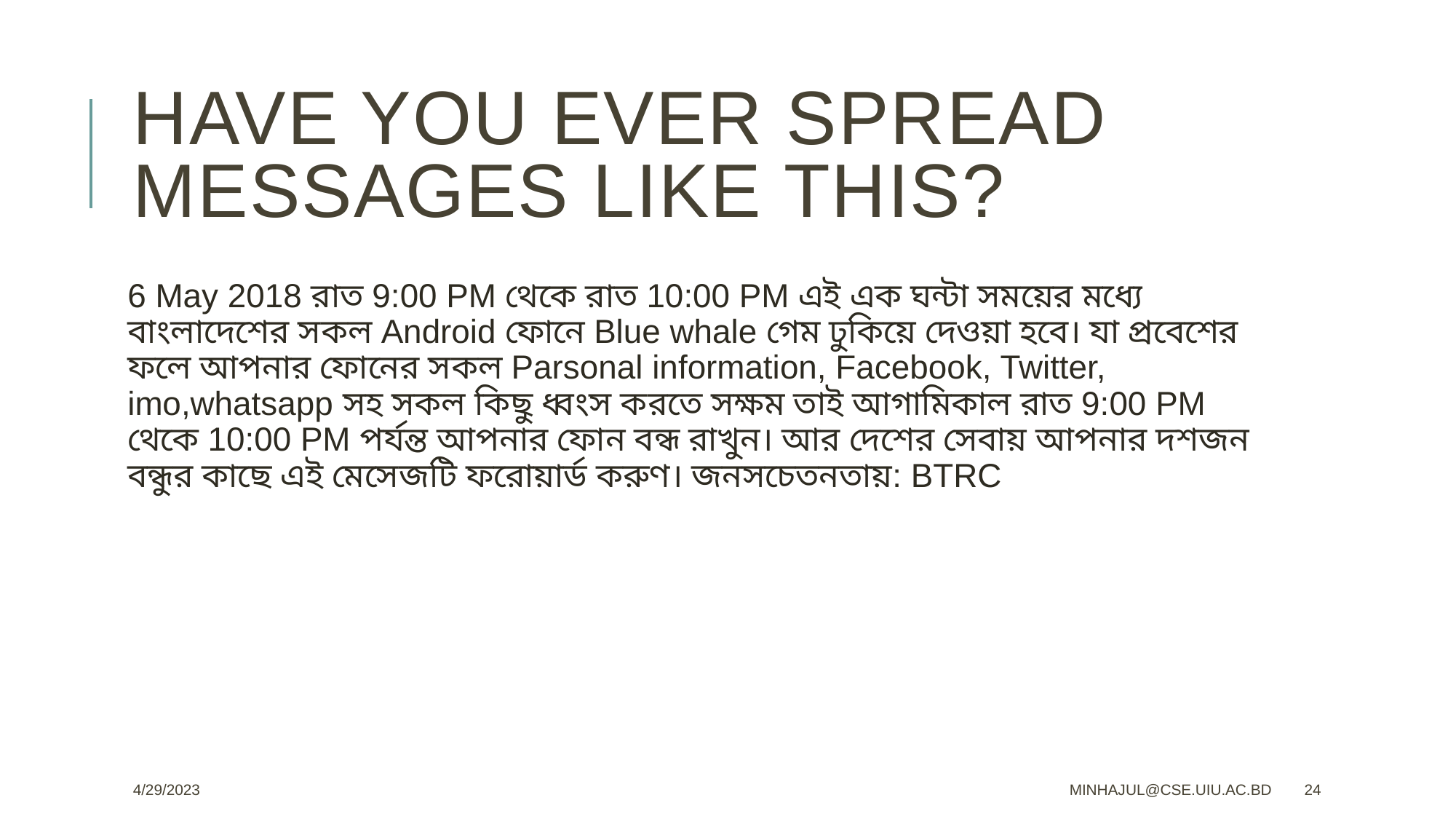

# Have you ever spread messages like this?
6 May 2018 রাত 9:00 PM থেকে রাত 10:00 PM এই এক ঘন্টা সময়ের মধ্যে বাংলাদেশের সকল Android ফোনে Blue whale গেম ঢুকিয়ে দেওয়া হবে। যা প্রবেশের ফলে আপনার ফোনের সকল Parsonal information, Facebook, Twitter, imo,whatsapp সহ সকল কিছু ধ্বংস করতে সক্ষম তাই আগামিকাল রাত 9:00 PM থেকে 10:00 PM পর্যন্ত আপনার ফোন বন্ধ রাখুন। আর দেশের সেবায় আপনার দশজন বন্ধুর কাছে এই মেসেজটি ফরোয়ার্ড করুণ। জনসচেতনতায়: BTRC
4/29/2023
minhajul@cse.uiu.ac.bd
24